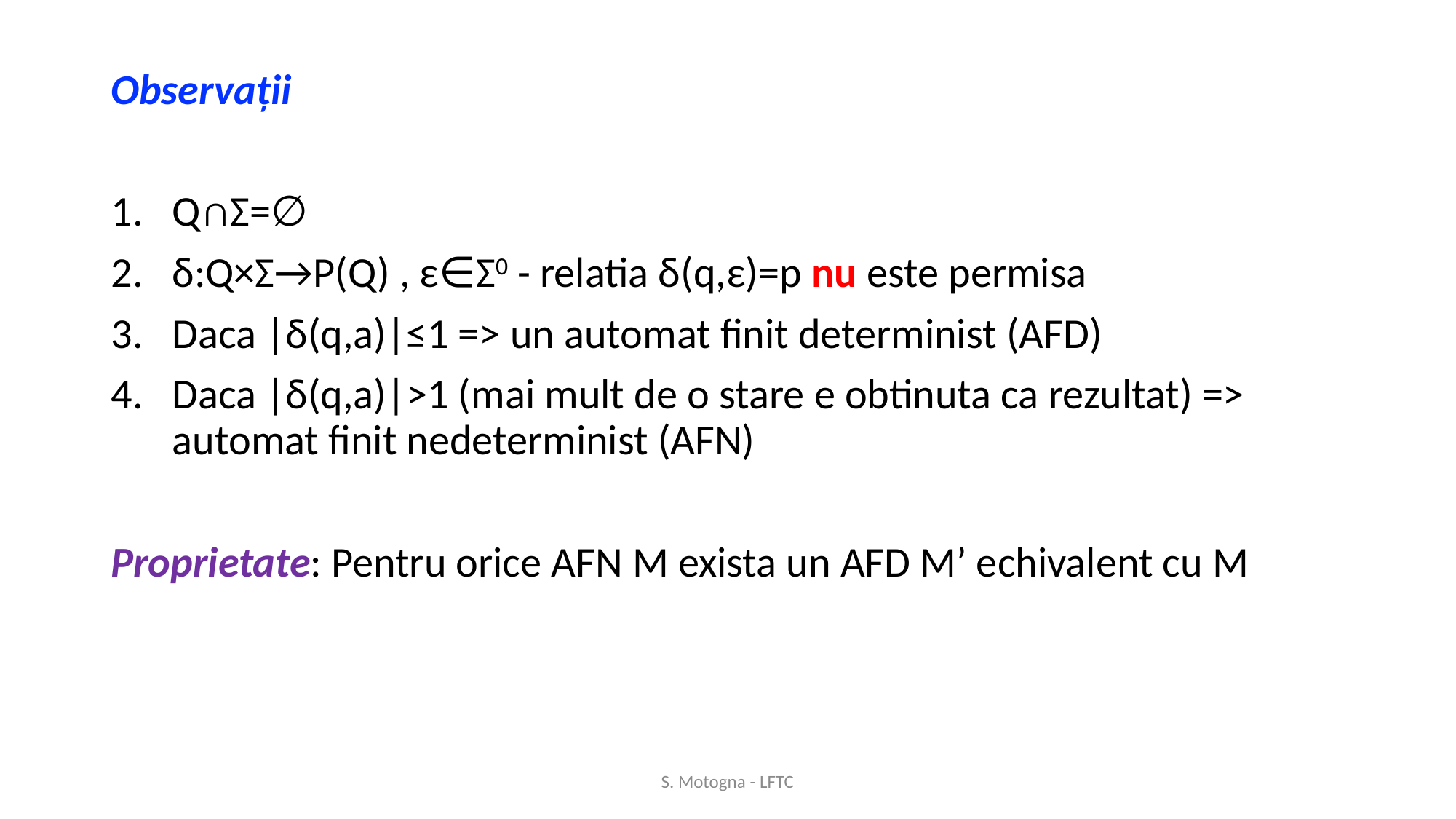

Observații

Q∩Σ=∅
δ:Q×Σ→P(Q) , ε∈Σ0 - relatia δ(q,ε)=p nu este permisa
Daca |δ(q,a)|≤1 => un automat finit determinist (AFD)
Daca |δ(q,a)|>1 (mai mult de o stare e obtinuta ca rezultat) => automat finit nedeterminist (AFN)

Proprietate: Pentru orice AFN M exista un AFD M’ echivalent cu M

S. Motogna - LFTC